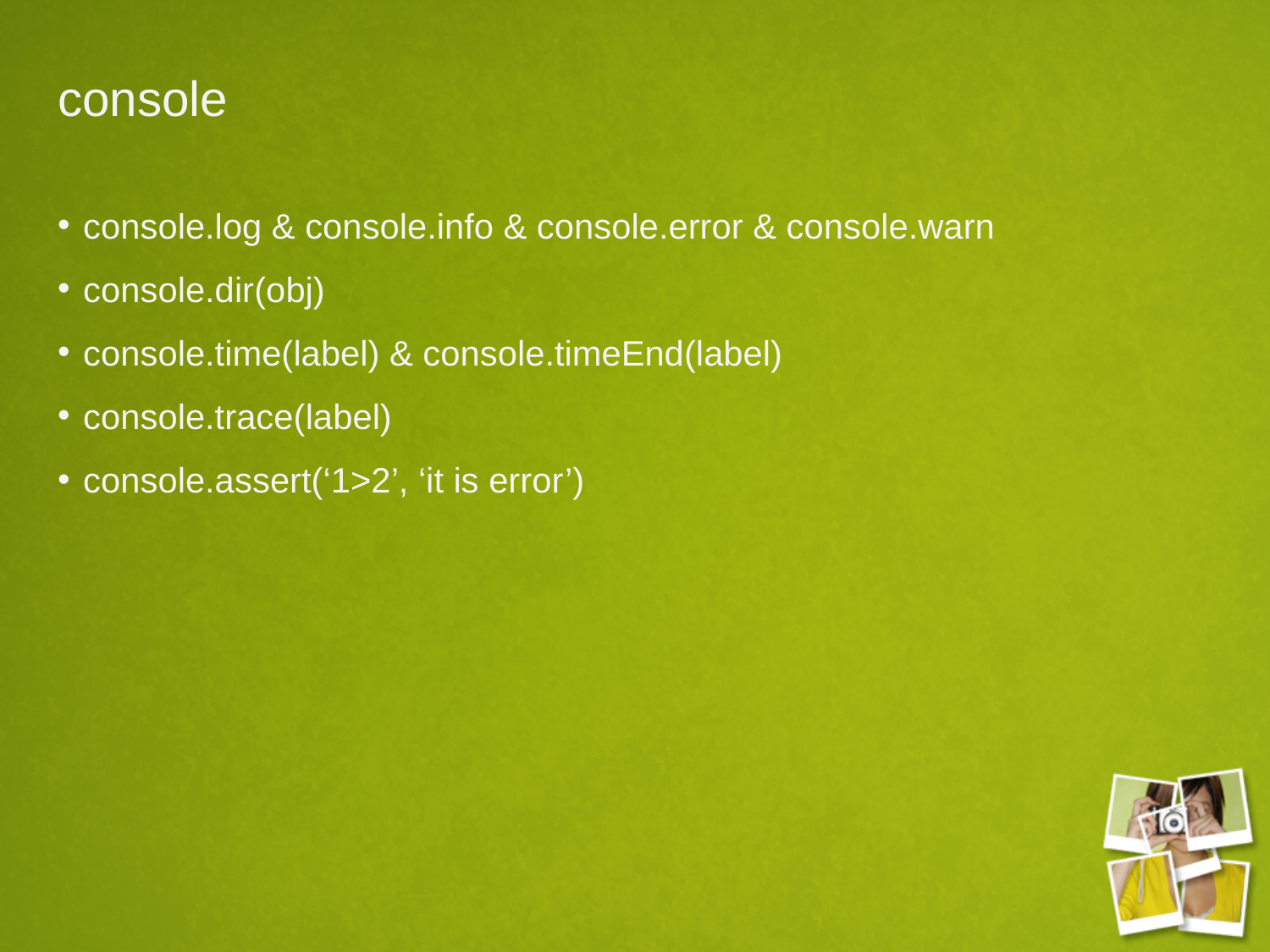

# console
console.log & console.info & console.error & console.warn
console.dir(obj)
console.time(label) & console.timeEnd(label)
console.trace(label)
console.assert(‘1>2’, ‘it is error’)